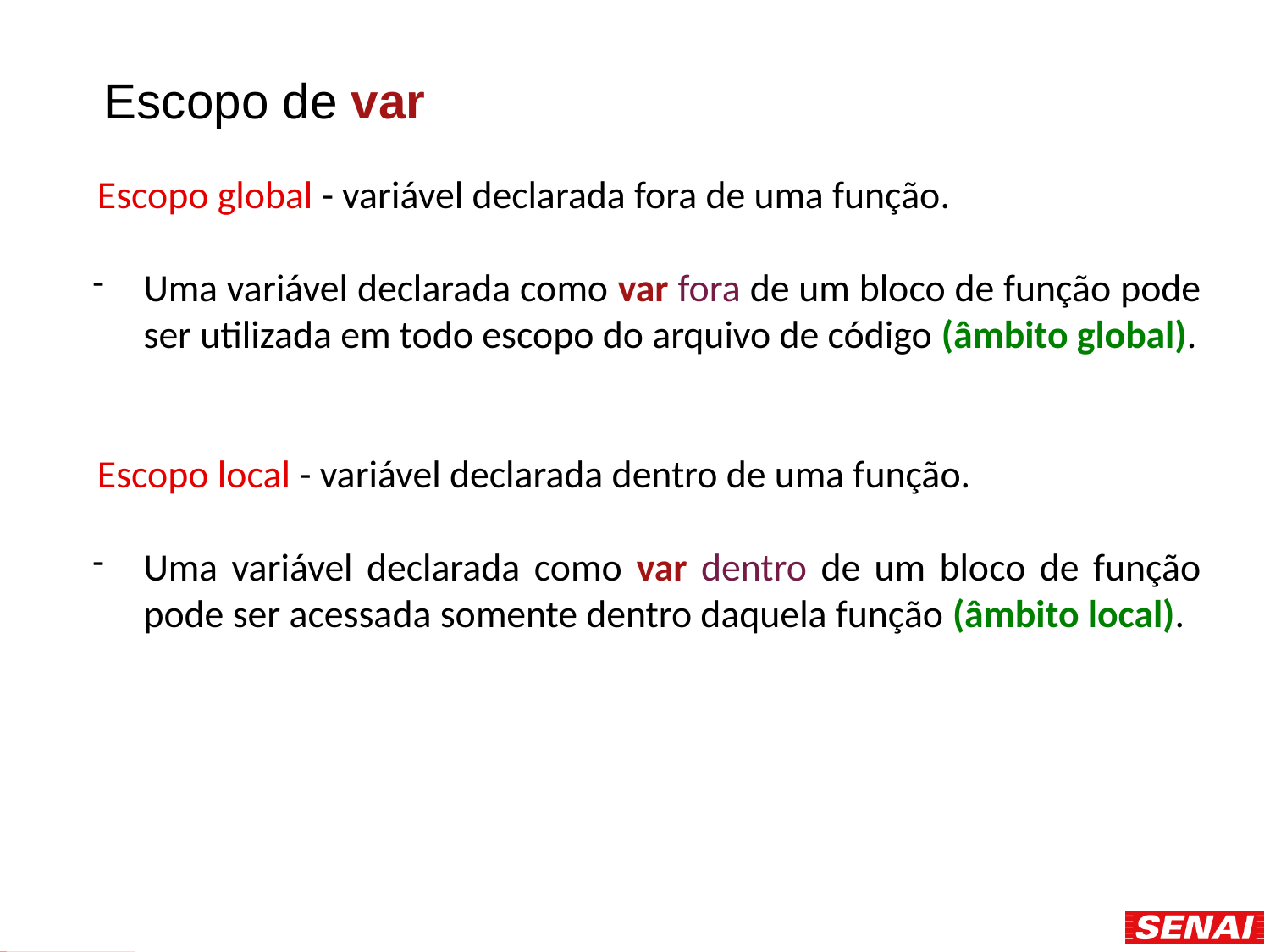

# Escopo de var
  Escopo global - variável declarada fora de uma função.

Uma variável declarada como var fora de um bloco de função pode ser utilizada em todo escopo do arquivo de código (âmbito global).

  Escopo local - variável declarada dentro de uma função.

Uma variável declarada como var dentro de um bloco de função pode ser acessada somente dentro daquela função (âmbito local).